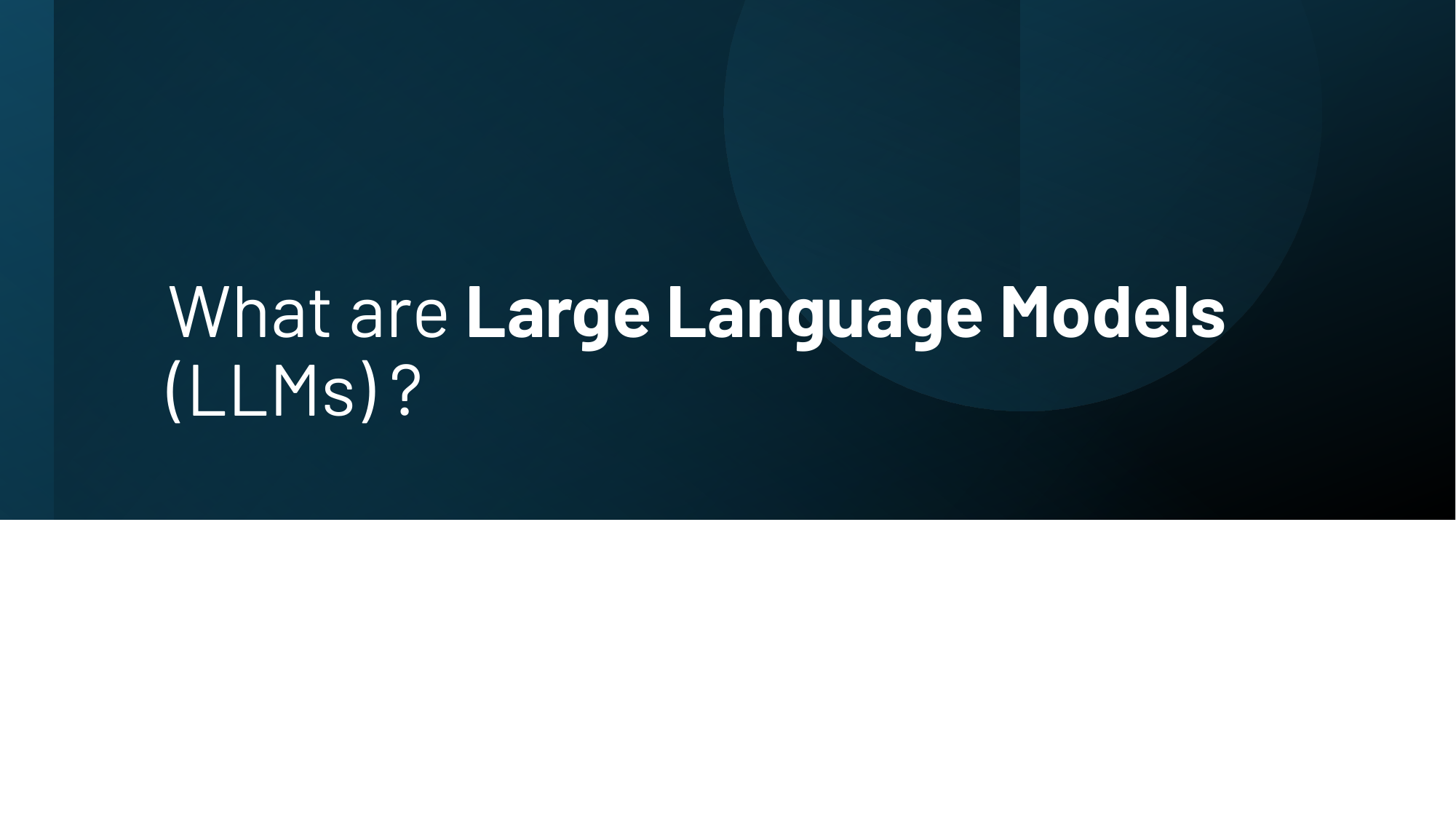

What are Large Language Models (LLMs) ?